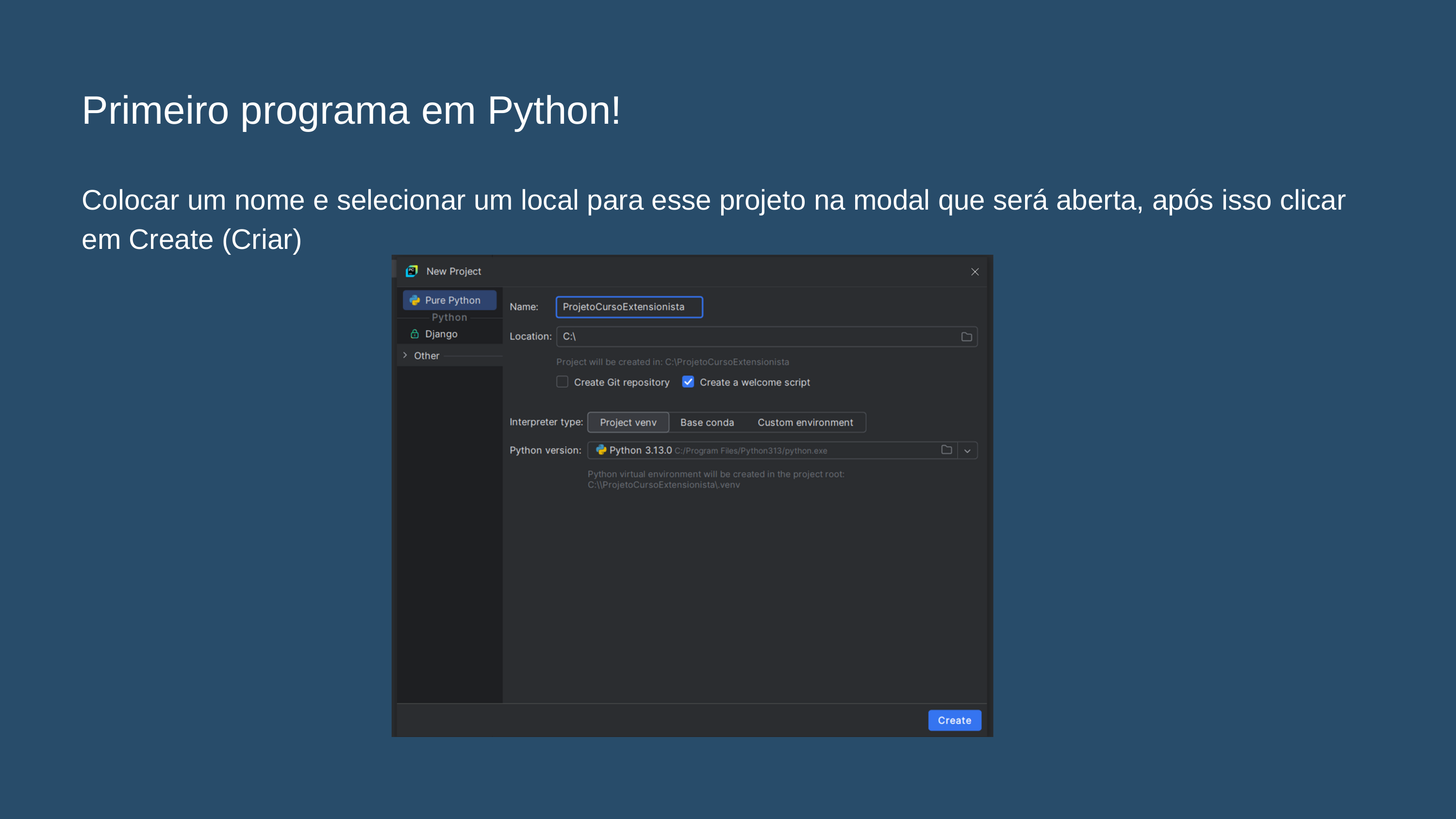

Primeiro programa em Python!
Colocar um nome e selecionar um local para esse projeto na modal que será aberta, após isso clicar em Create (Criar)